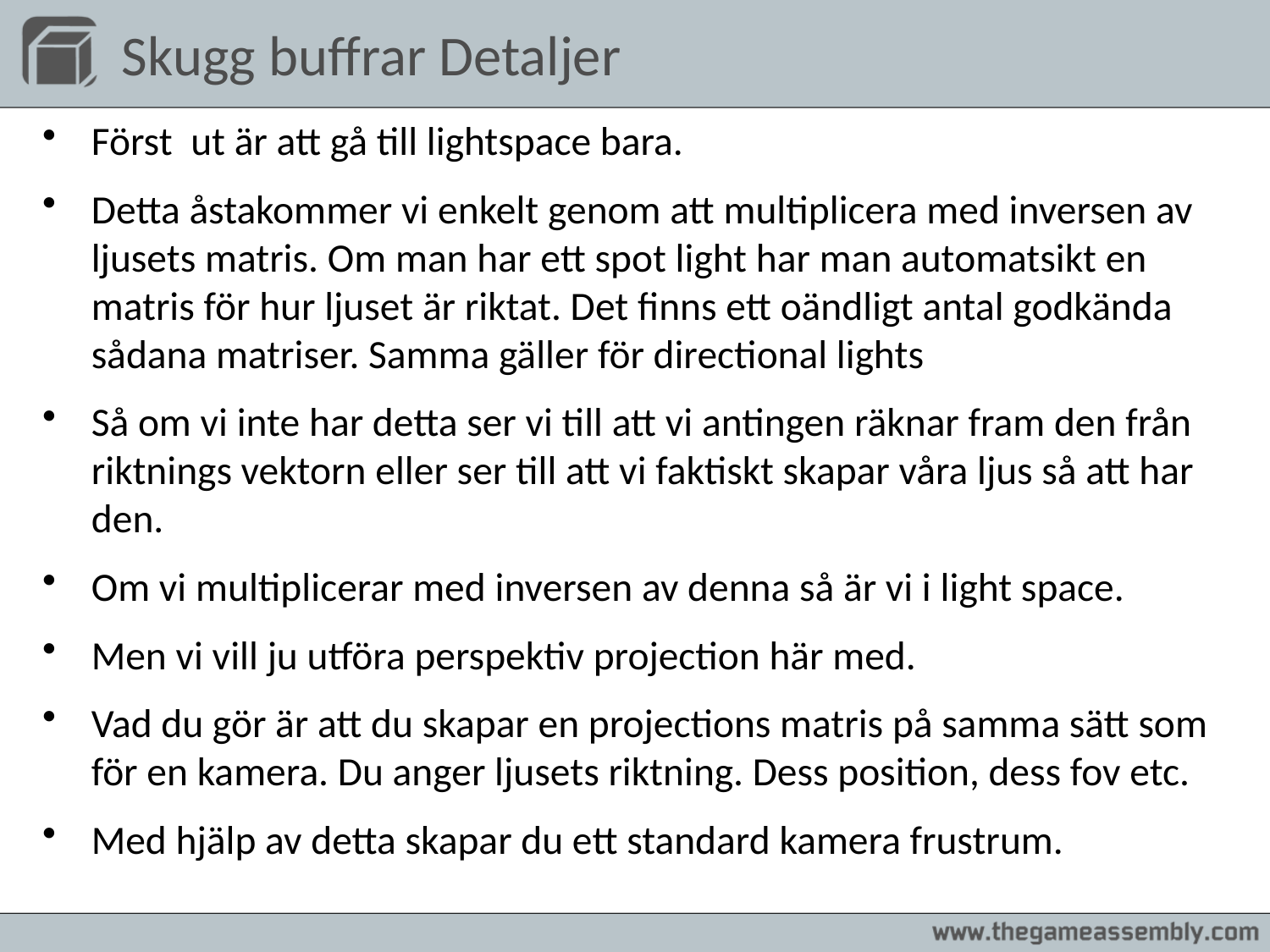

# Skugg buffrar Detaljer
Först  ut är att gå till lightspace bara.
Detta åstakommer vi enkelt genom att multiplicera med inversen av ljusets matris. Om man har ett spot light har man automatsikt en matris för hur ljuset är riktat. Det finns ett oändligt antal godkända sådana matriser. Samma gäller för directional lights
Så om vi inte har detta ser vi till att vi antingen räknar fram den från riktnings vektorn eller ser till att vi faktiskt skapar våra ljus så att har den.
Om vi multiplicerar med inversen av denna så är vi i light space.
Men vi vill ju utföra perspektiv projection här med.
Vad du gör är att du skapar en projections matris på samma sätt som för en kamera. Du anger ljusets riktning. Dess position, dess fov etc.
Med hjälp av detta skapar du ett standard kamera frustrum.